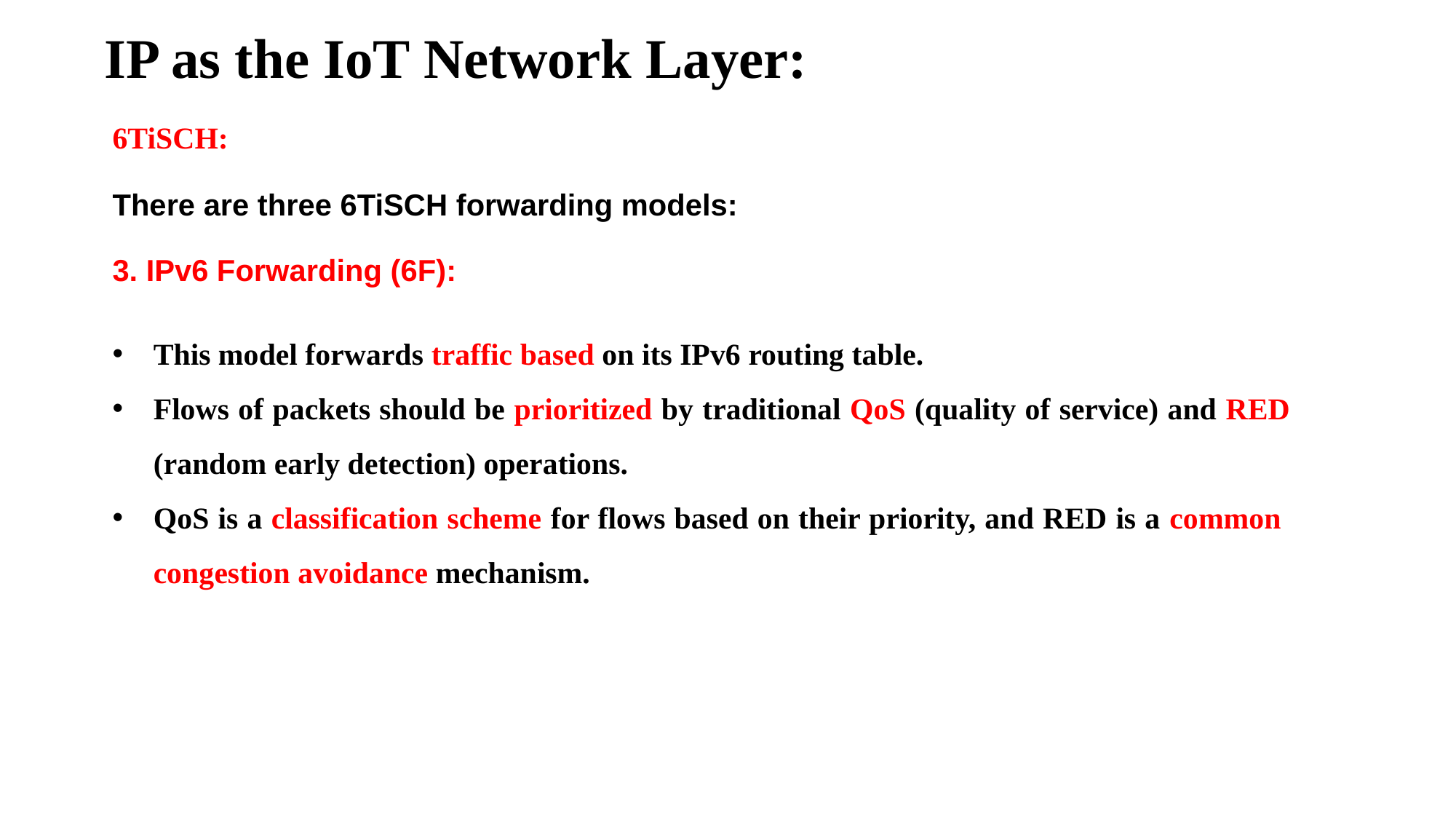

# IP as the IoT Network Layer:
6TiSCH:
There are three 6TiSCH forwarding models:
3. IPv6 Forwarding (6F):
This model forwards traffic based on its IPv6 routing table.
Flows of packets should be prioritized by traditional QoS (quality of service) and RED (random early detection) operations.
QoS is a classification scheme for flows based on their priority, and RED is a common  congestion avoidance mechanism.